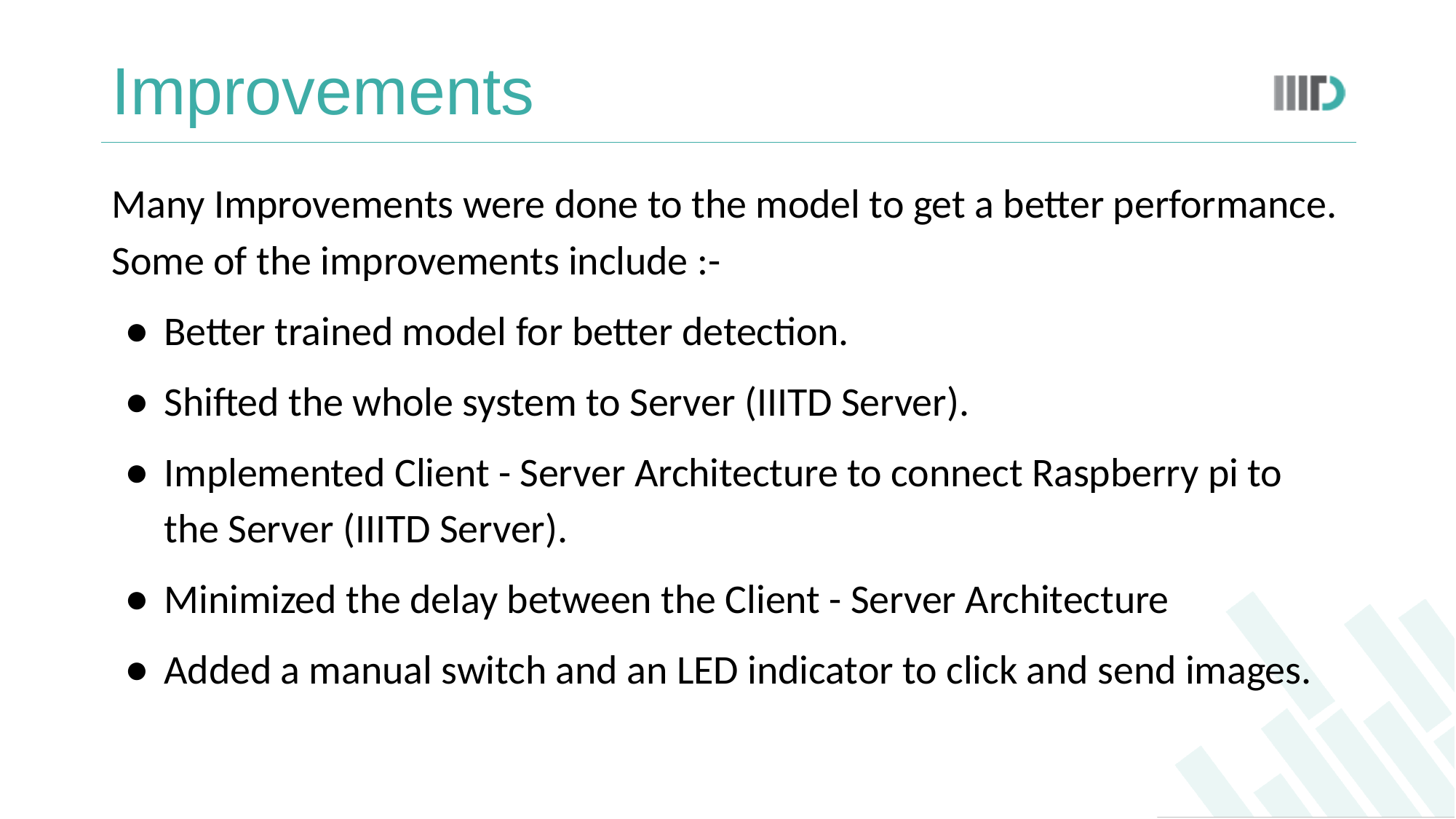

# Improvements
Many Improvements were done to the model to get a better performance. Some of the improvements include :-
Better trained model for better detection.
Shifted the whole system to Server (IIITD Server).
Implemented Client - Server Architecture to connect Raspberry pi to the Server (IIITD Server).
Minimized the delay between the Client - Server Architecture
Added a manual switch and an LED indicator to click and send images.